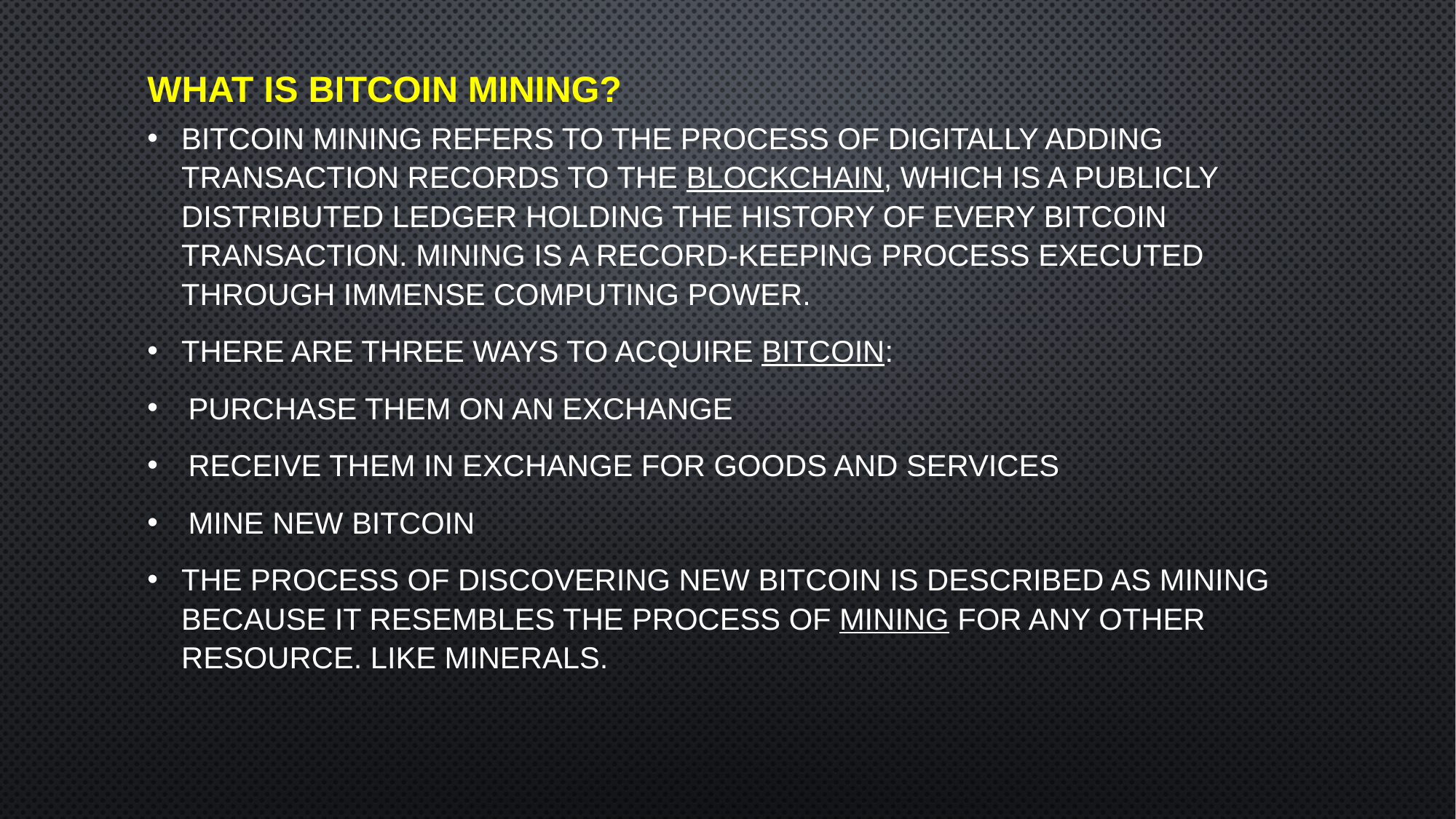

# What is Bitcoin Mining?
Bitcoin mining refers to the process of digitally adding transaction records to the blockchain, which is a publicly distributed ledger holding the history of every bitcoin transaction. Mining is a record-keeping process executed through immense computing power.
There are three ways to acquire Bitcoin:
Purchase them on an exchange
Receive them in exchange for goods and services
Mine new Bitcoin
The process of discovering new Bitcoin is described as mining because it resembles the process of mining for any other resource. Like minerals.